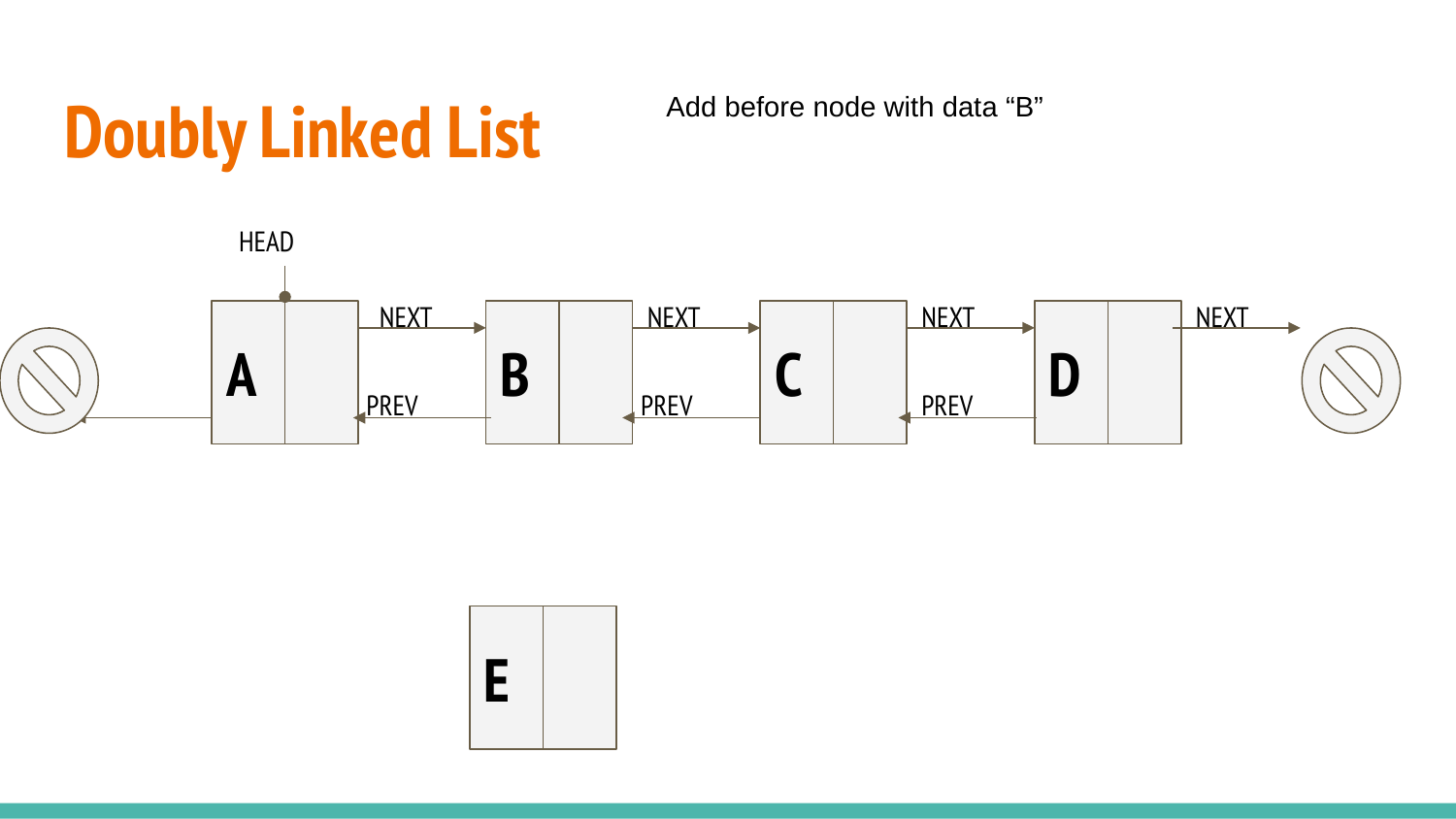

# Doubly Linked List
Add before node with data “B”
HEAD
NEXT
NEXT
NEXT
NEXT
A
B
C
D

PREV
PREV
PREV
E